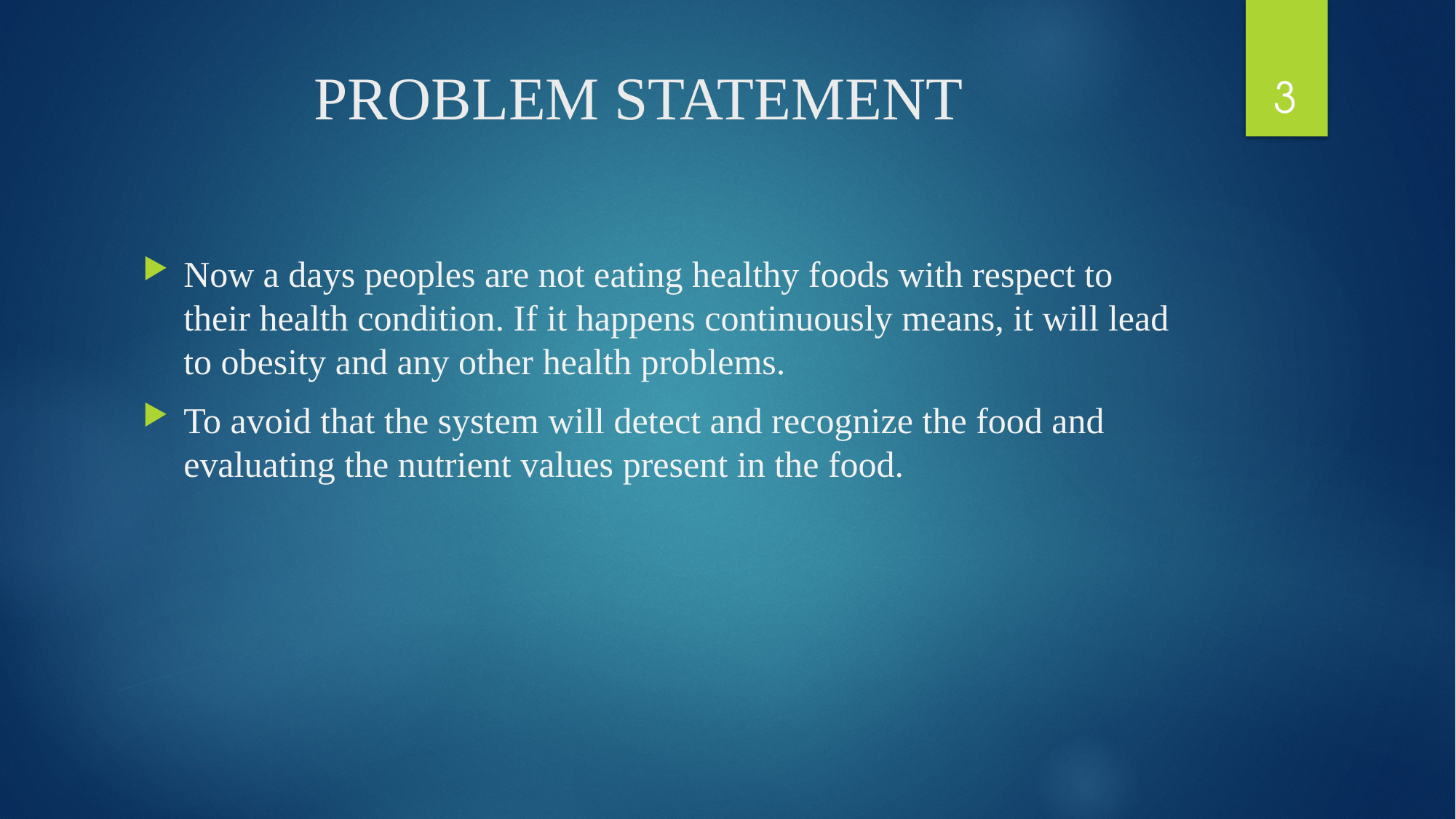

3
# PROBLEM STATEMENT
Now a days peoples are not eating healthy foods with respect to their health condition. If it happens continuously means, it will lead to obesity and any other health problems.
To avoid that the system will detect and recognize the food and evaluating the nutrient values present in the food.